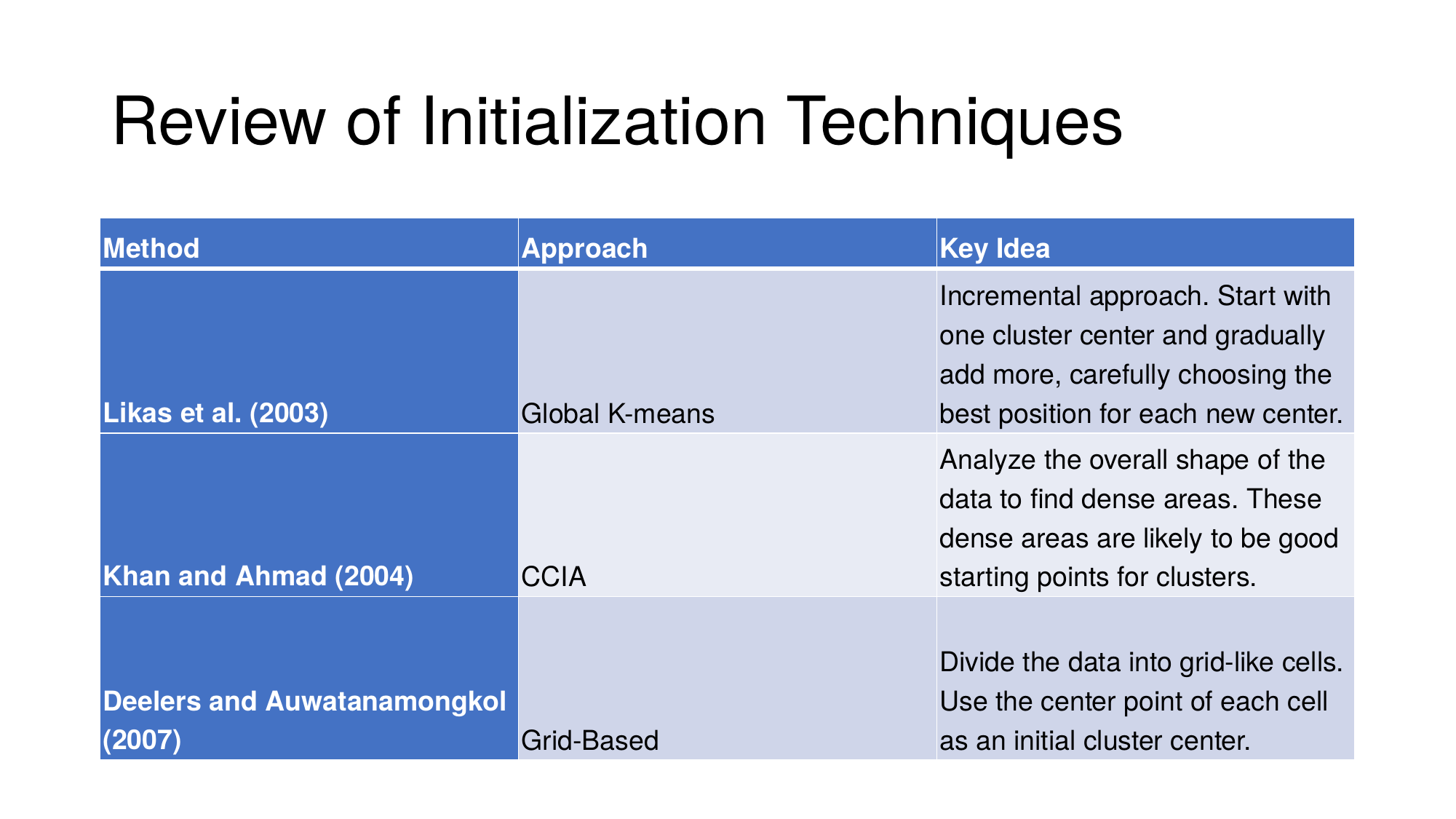

# Review of Initialization Techniques
| Method | Approach | Key Idea |
| --- | --- | --- |
| Likas et al. (2003) | Global K-means | Incremental approach. Start with one cluster center and gradually add more, carefully choosing the best position for each new center. |
| Khan and Ahmad (2004) | CCIA | Analyze the overall shape of the data to find dense areas. These dense areas are likely to be good starting points for clusters. |
| Deelers and Auwatanamongkol (2007) | Grid-Based | Divide the data into grid-like cells. Use the center point of each cell as an initial cluster center. |